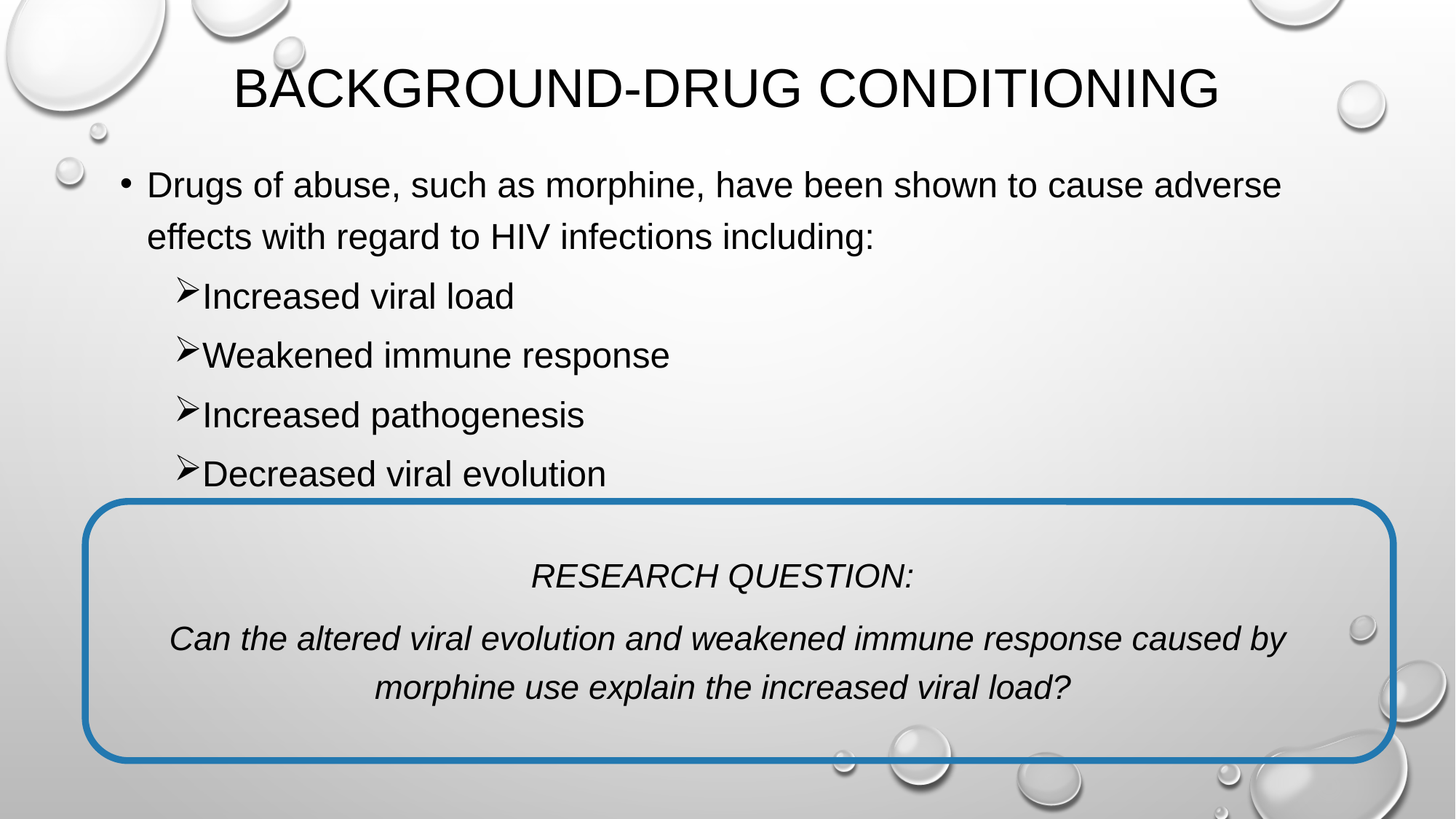

# Background-drug conditioning
Drugs of abuse, such as morphine, have been shown to cause adverse effects with regard to HIV infections including:
Increased viral load
Weakened immune response
Increased pathogenesis
Decreased viral evolution

Research Question:
Can the altered viral evolution and weakened immune response caused by morphine use explain the increased viral load?